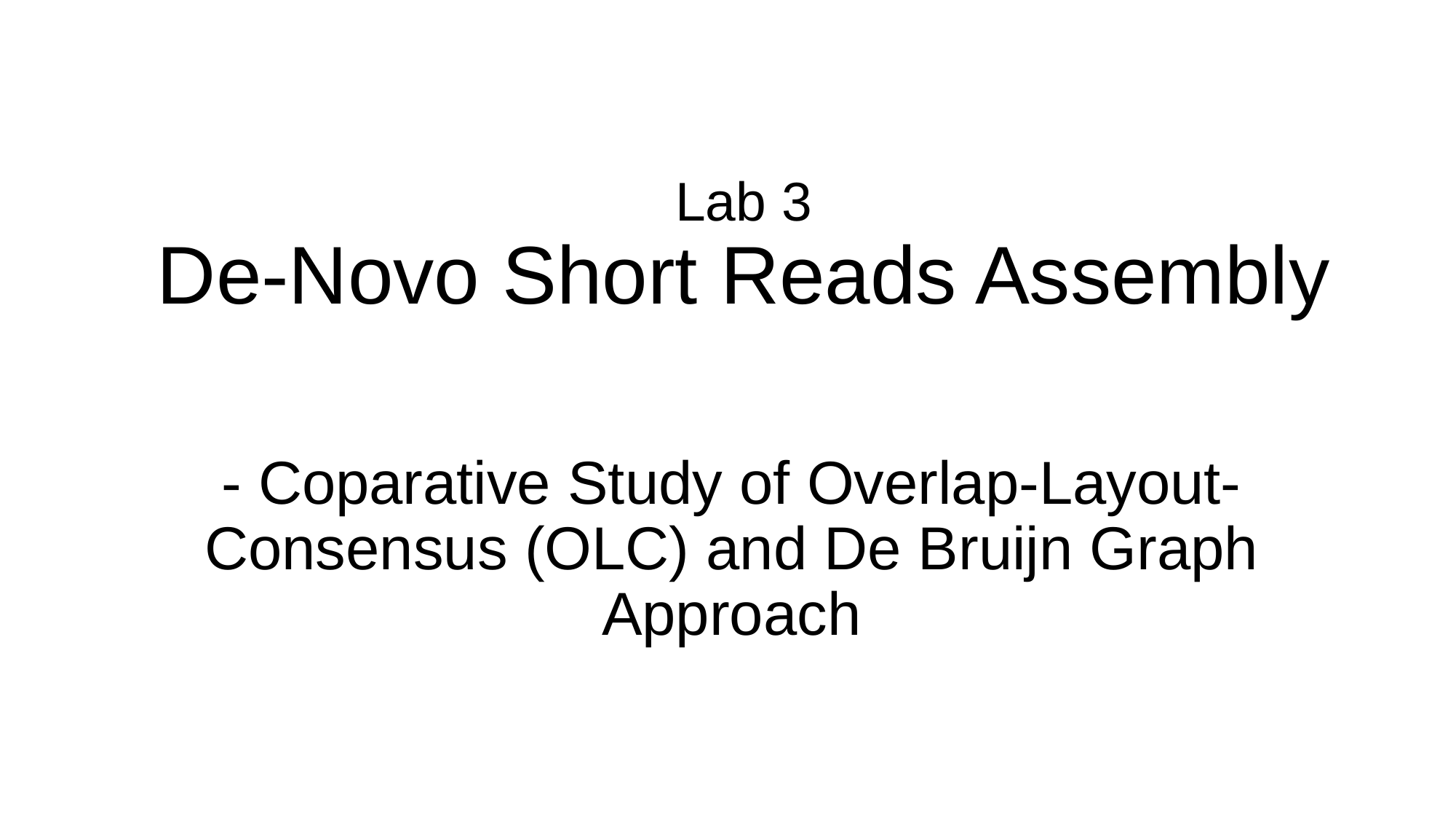

# Lab 3 De-Novo Short Reads Assembly
- Coparative Study of Overlap-Layout-Consensus (OLC) and De Bruijn Graph Approach